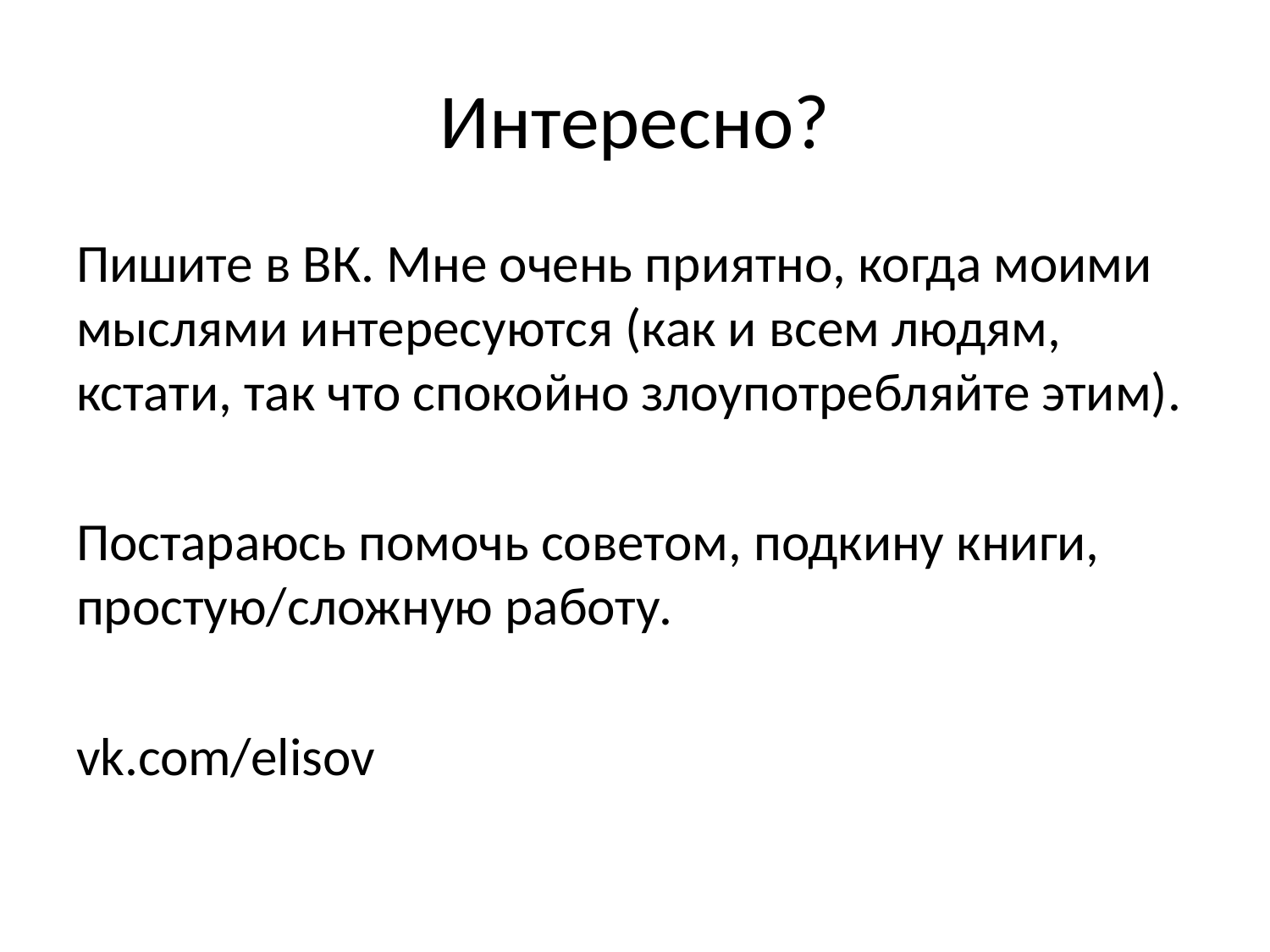

# Интересно?
Пишите в ВК. Мне очень приятно, когда моими мыслями интересуются (как и всем людям, кстати, так что спокойно злоупотребляйте этим).

Постараюсь помочь советом, подкину книги, простую/сложную работу.

vk.com/elisov